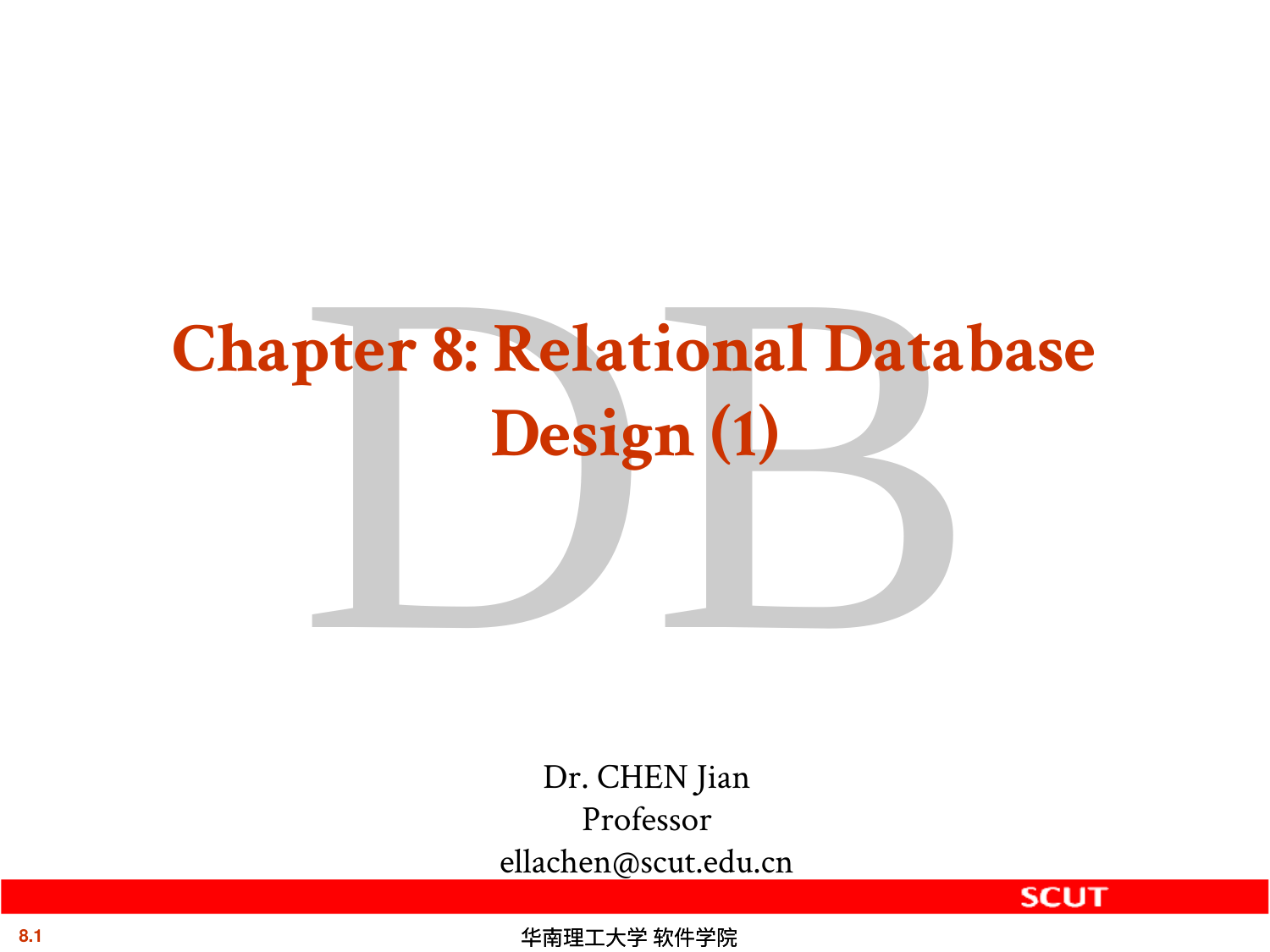

# Chapter 8: Relational Database Design (1)